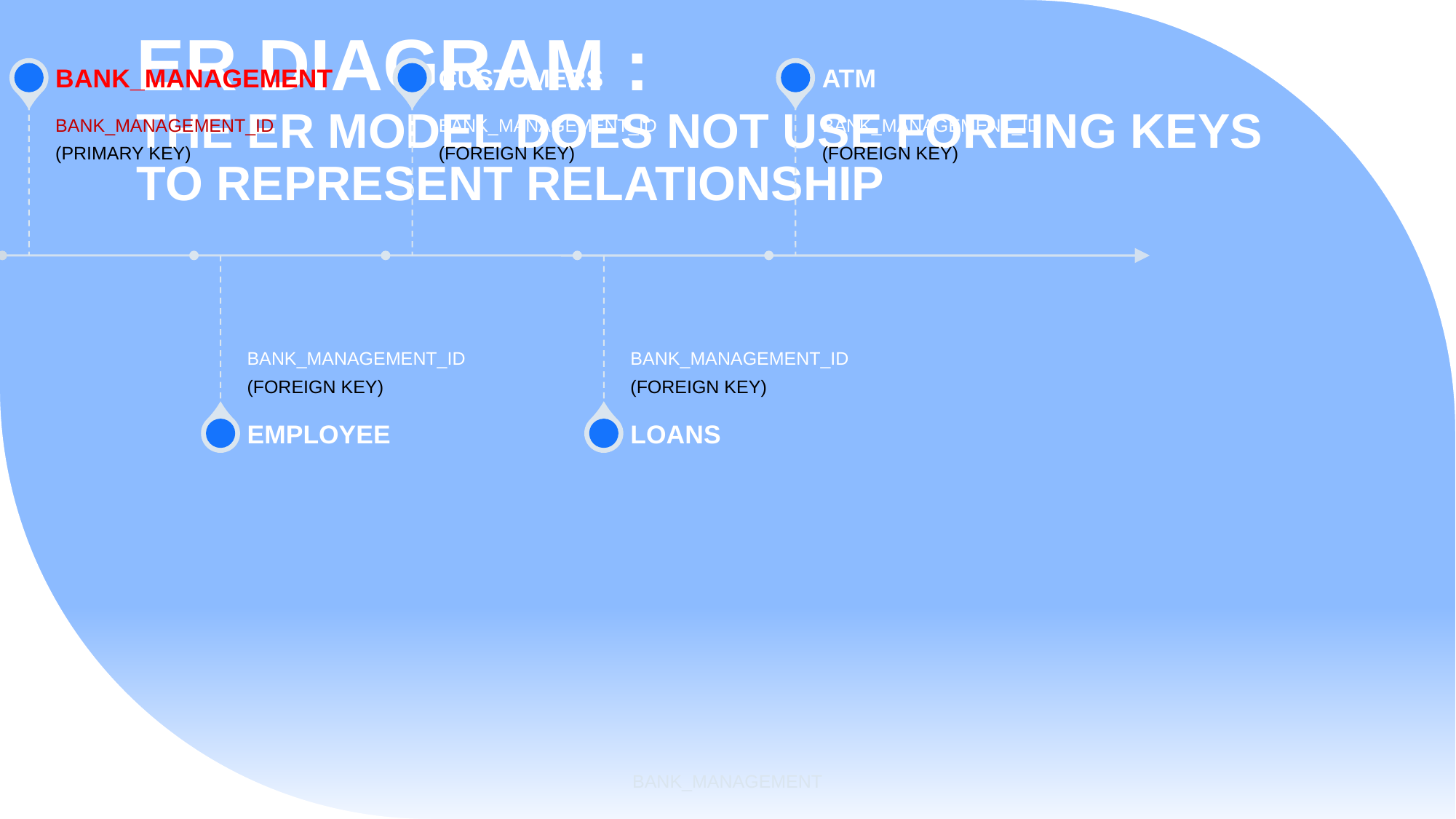

# ER DIAGRAM : THE ER MODEL DOES NOT USE FOREING KEYS TO REPRESENT RELATIONSHIP
BANK_MANAGEMENT_ID
(PRIMARY KEY)
BANK_MANAGEMENT
BANK_MANAGEMENT_ID
(FOREIGN KEY)
EMPLOYEE
BANK_MANAGEMENT_ID
(FOREIGN KEY)
CUSTOMERS
BANK_MANAGEMENT_ID
(FOREIGN KEY)
LOANS
BANK_MANAGEMENT_ID
(FOREIGN KEY)
ATM
BANK_MANAGEMENT
16